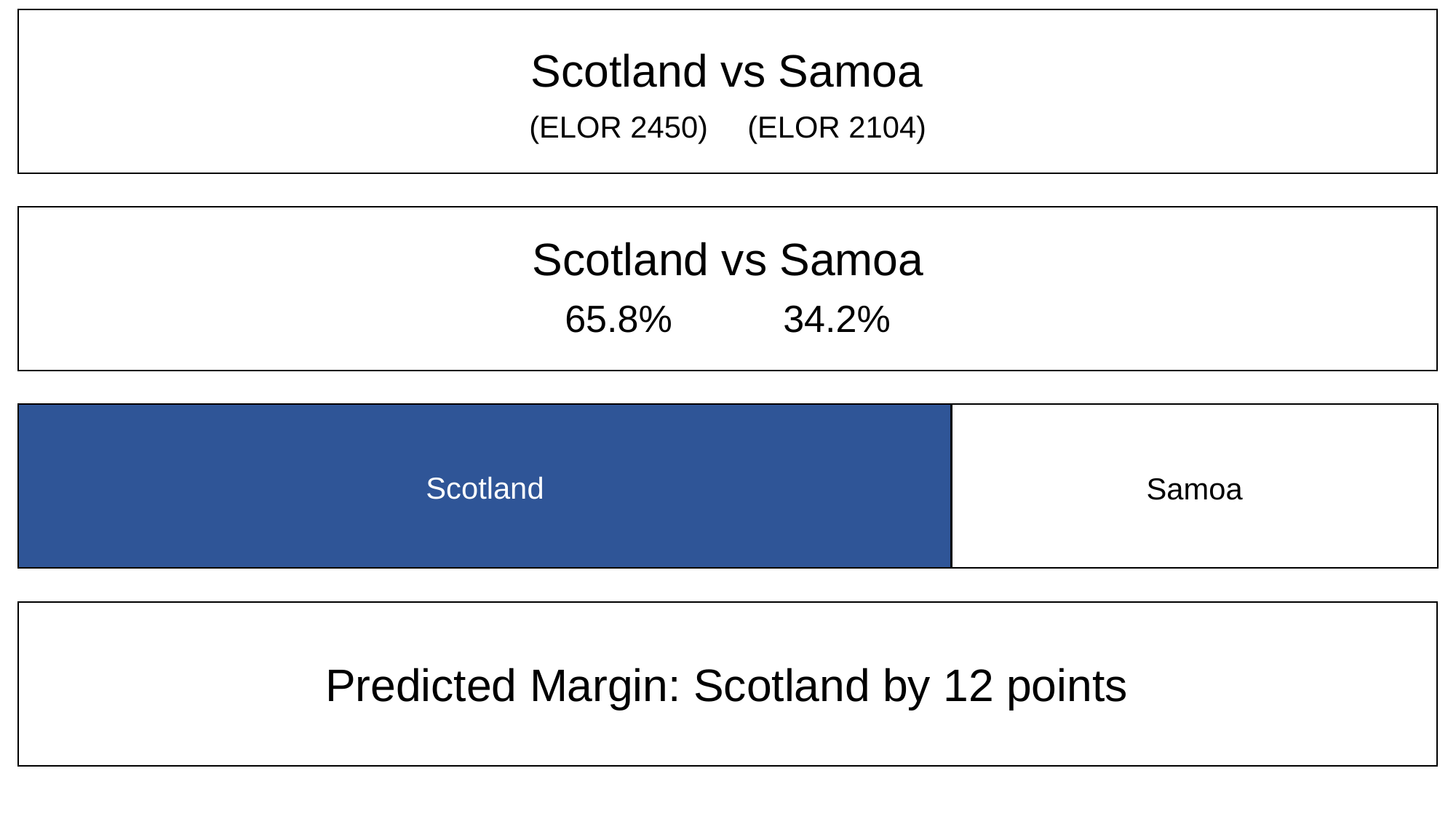

Scotland vs Samoa
(ELOR 2450)	(ELOR 2104)

Scotland vs Samoa
65.8%		34.2%

Scotland
Samoa

Predicted Margin: Scotland by 12 points